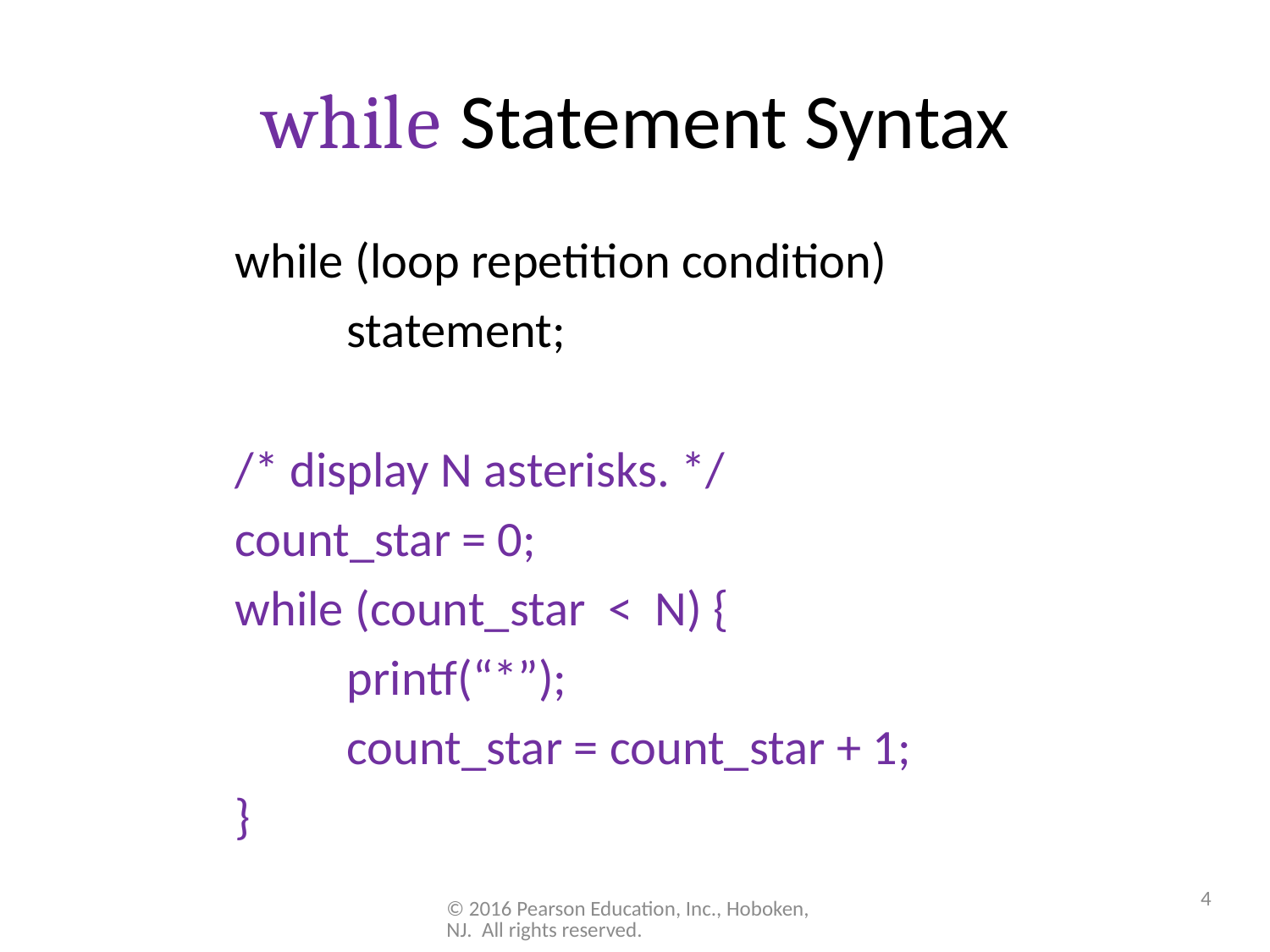

# while Statement Syntax
while (loop repetition condition)
	statement;

/* display N asterisks. */
count_star = 0;
while (count_star  <  N) {
	printf(“*”);
	count_star = count_star + 1;
}
4
© 2016 Pearson Education, Inc., Hoboken, NJ.  All rights reserved.